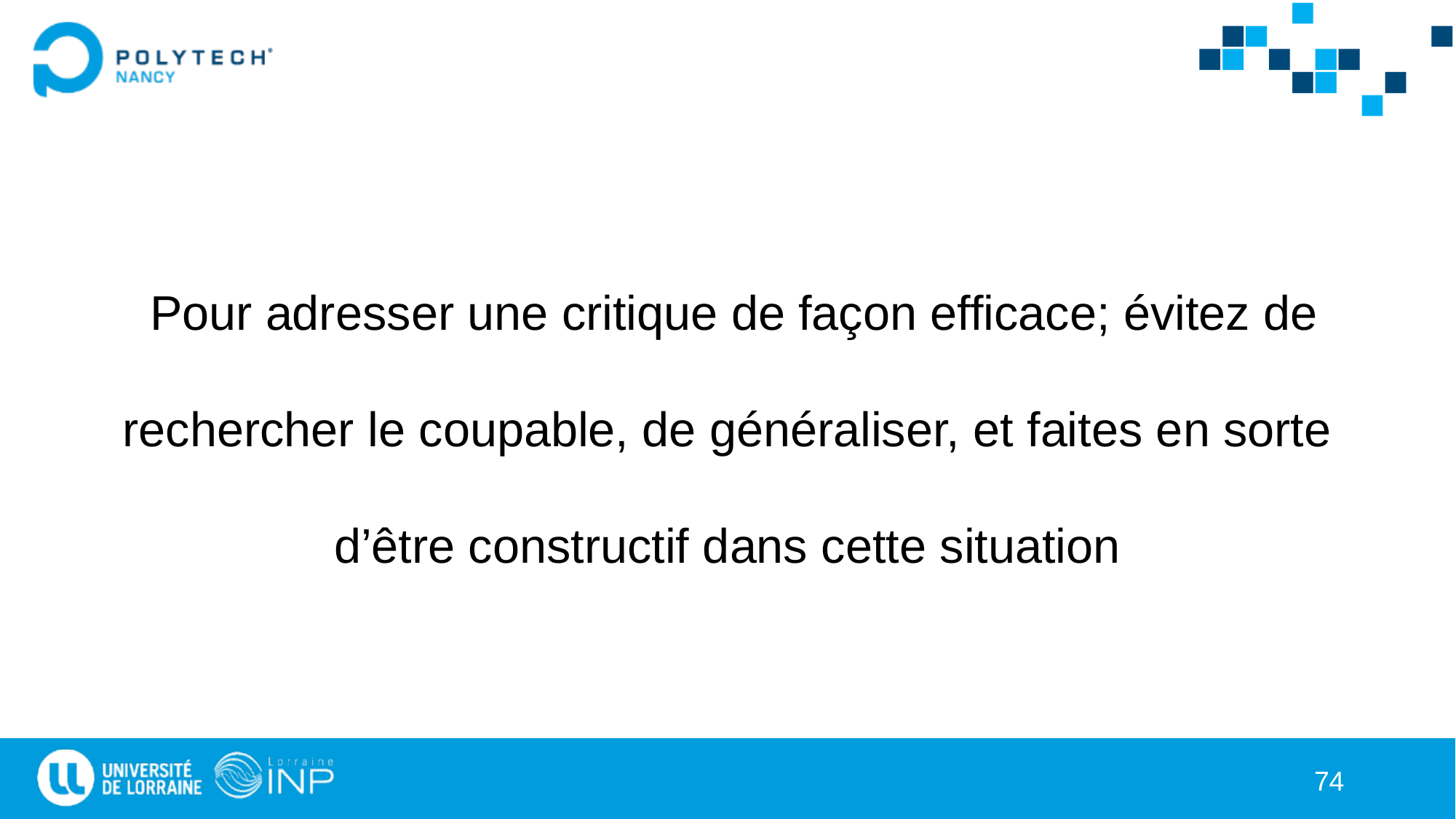

#
 Pour adresser une critique de façon efficace; évitez de rechercher le coupable, de généraliser, et faites en sorte d’être constructif dans cette situation